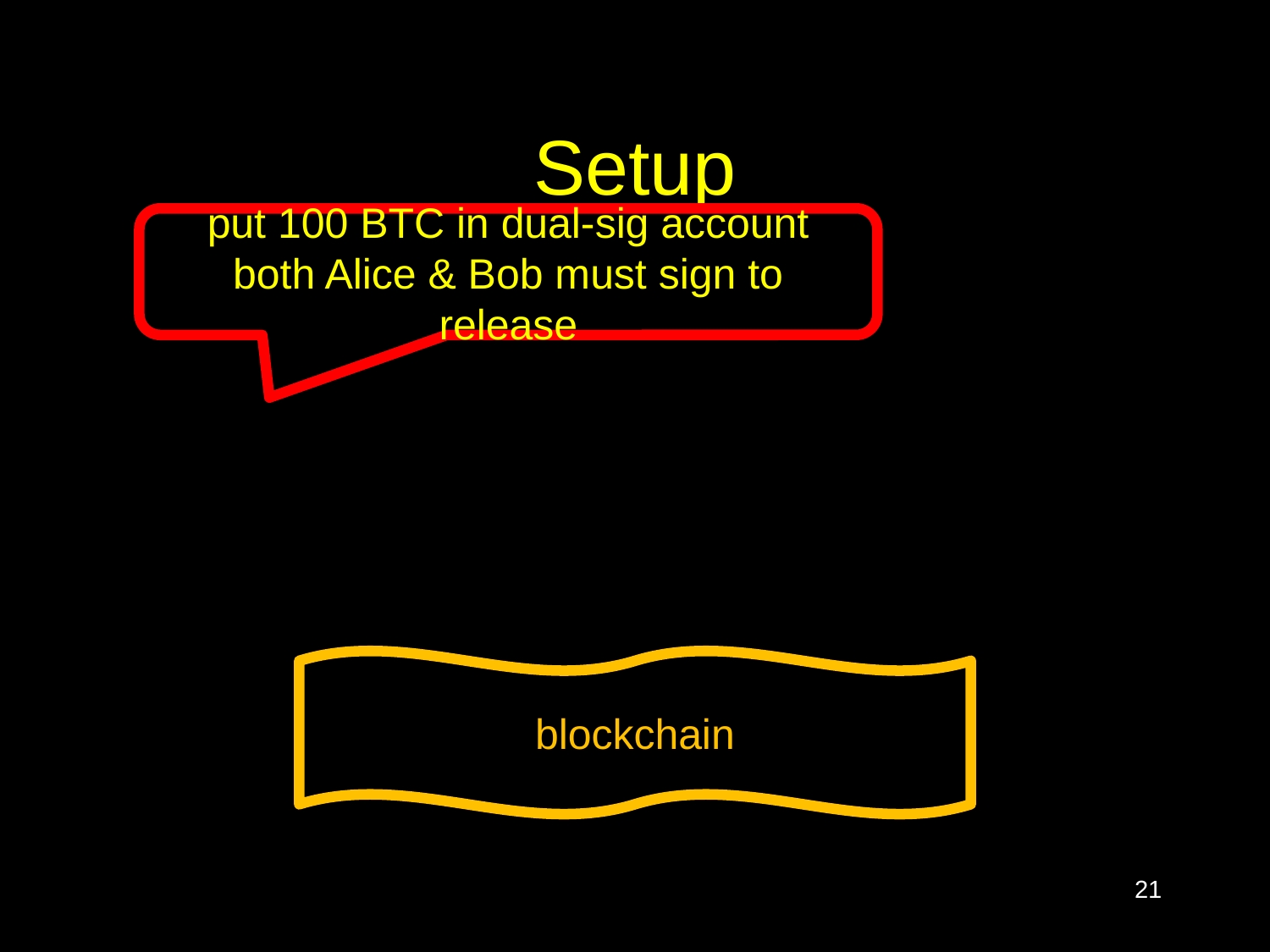

# Setup
put 100 BTC in dual-sig account
both Alice & Bob must sign to release

blockchain
21